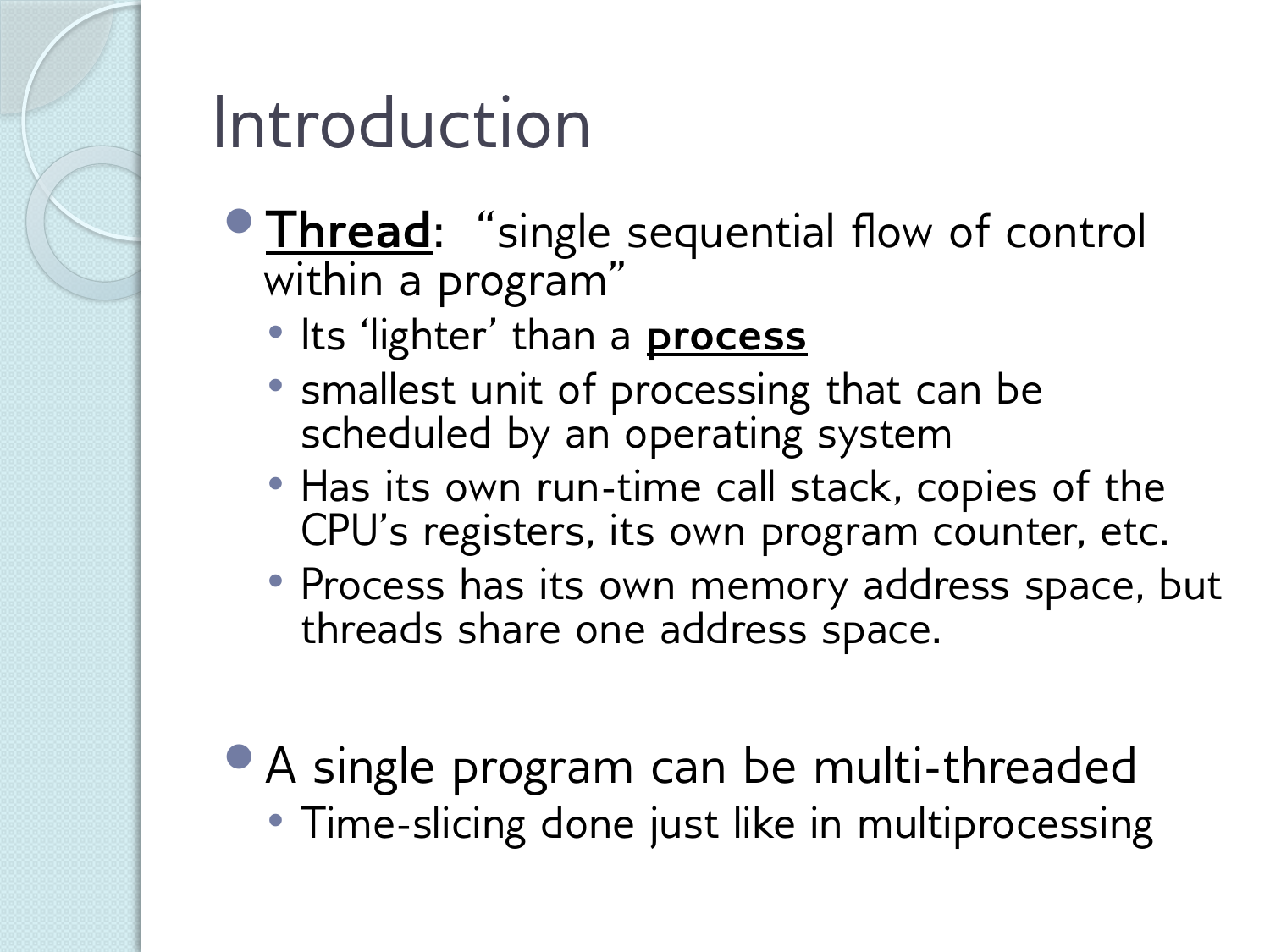

# Introduction
Thread:  “single sequential flow of control within a program”
Its ‘lighter’ than a process
smallest unit of processing that can be scheduled by an operating system
Has its own run-time call stack, copies of the CPU’s registers, its own program counter, etc.
Process has its own memory address space, but threads share one address space.

A single program can be multi-threaded
Time-slicing done just like in multiprocessing